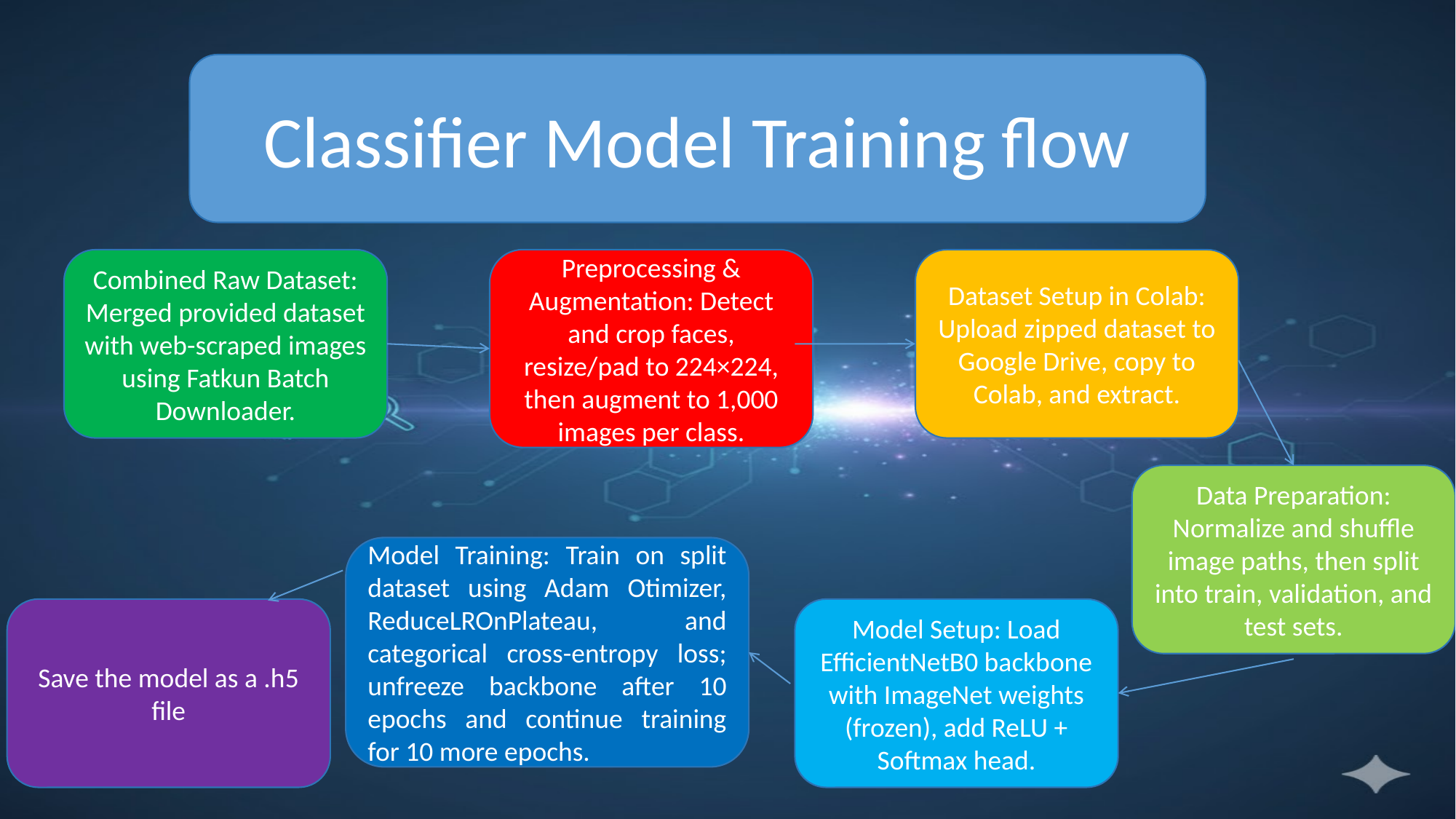

Classifier Model Training flow
Combined Raw Dataset: Merged provided dataset with web-scraped images using Fatkun Batch Downloader.
Preprocessing & Augmentation: Detect and crop faces, resize/pad to 224×224, then augment to 1,000 images per class.
Dataset Setup in Colab: Upload zipped dataset to Google Drive, copy to Colab, and extract.
Data Preparation: Normalize and shuffle image paths, then split into train, validation, and test sets.
Model Training: Train on split dataset using Adam Otimizer, ReduceLROnPlateau, and categorical cross-entropy loss; unfreeze backbone after 10 epochs and continue training for 10 more epochs.
Save the model as a .h5 file
Model Setup: Load EfficientNetB0 backbone with ImageNet weights (frozen), add ReLU + Softmax head.